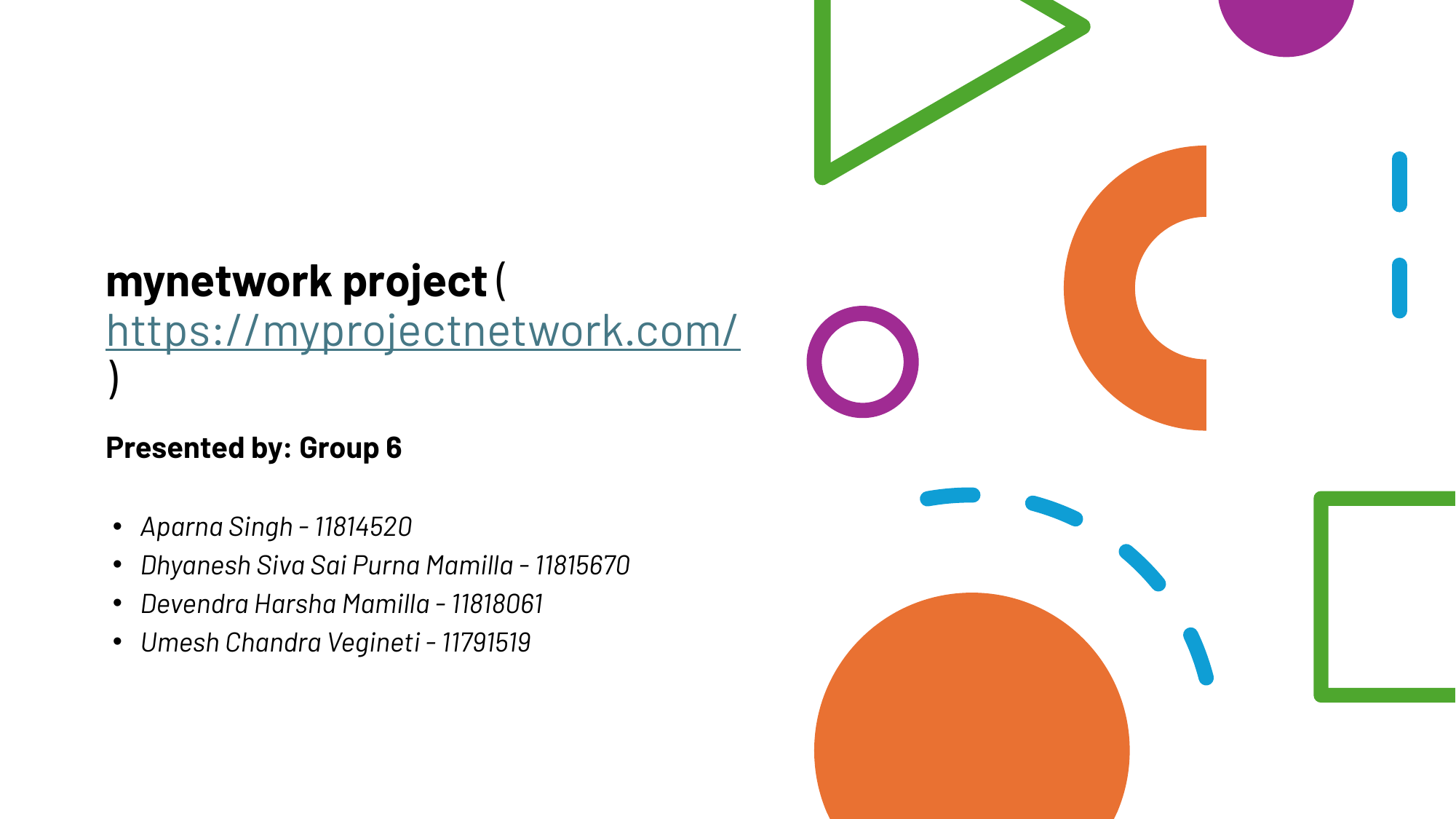

mynetwork project (https://myprojectnetwork.com/)

Presented by: Group 6

Aparna Singh - 11814520
Dhyanesh Siva Sai Purna Mamilla - 11815670
Devendra Harsha Mamilla - 11818061
Umesh Chandra Vegineti - 11791519